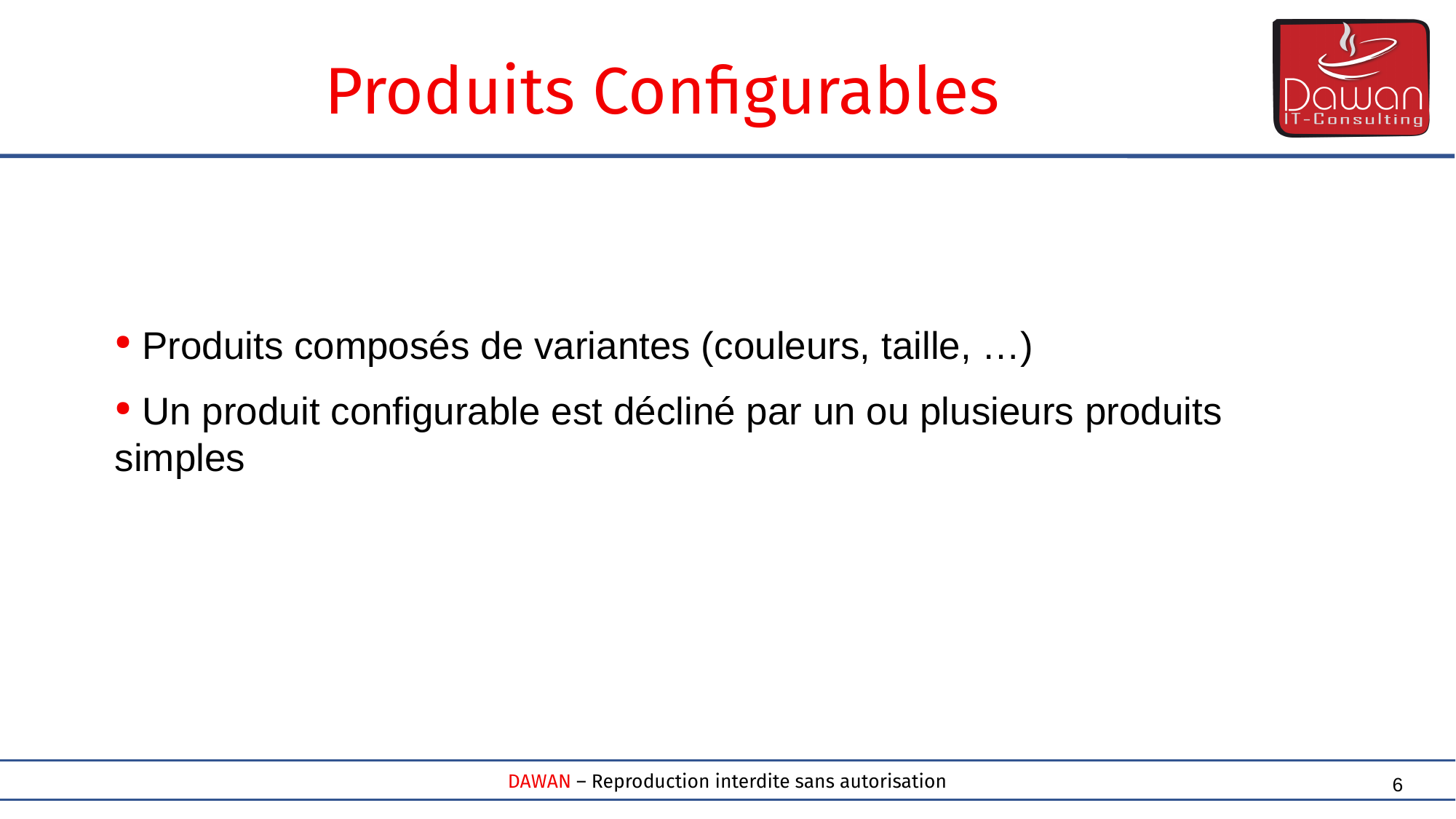

Produits Configurables
 Produits composés de variantes (couleurs, taille, …)
 Un produit configurable est décliné par un ou plusieurs produits simples
6